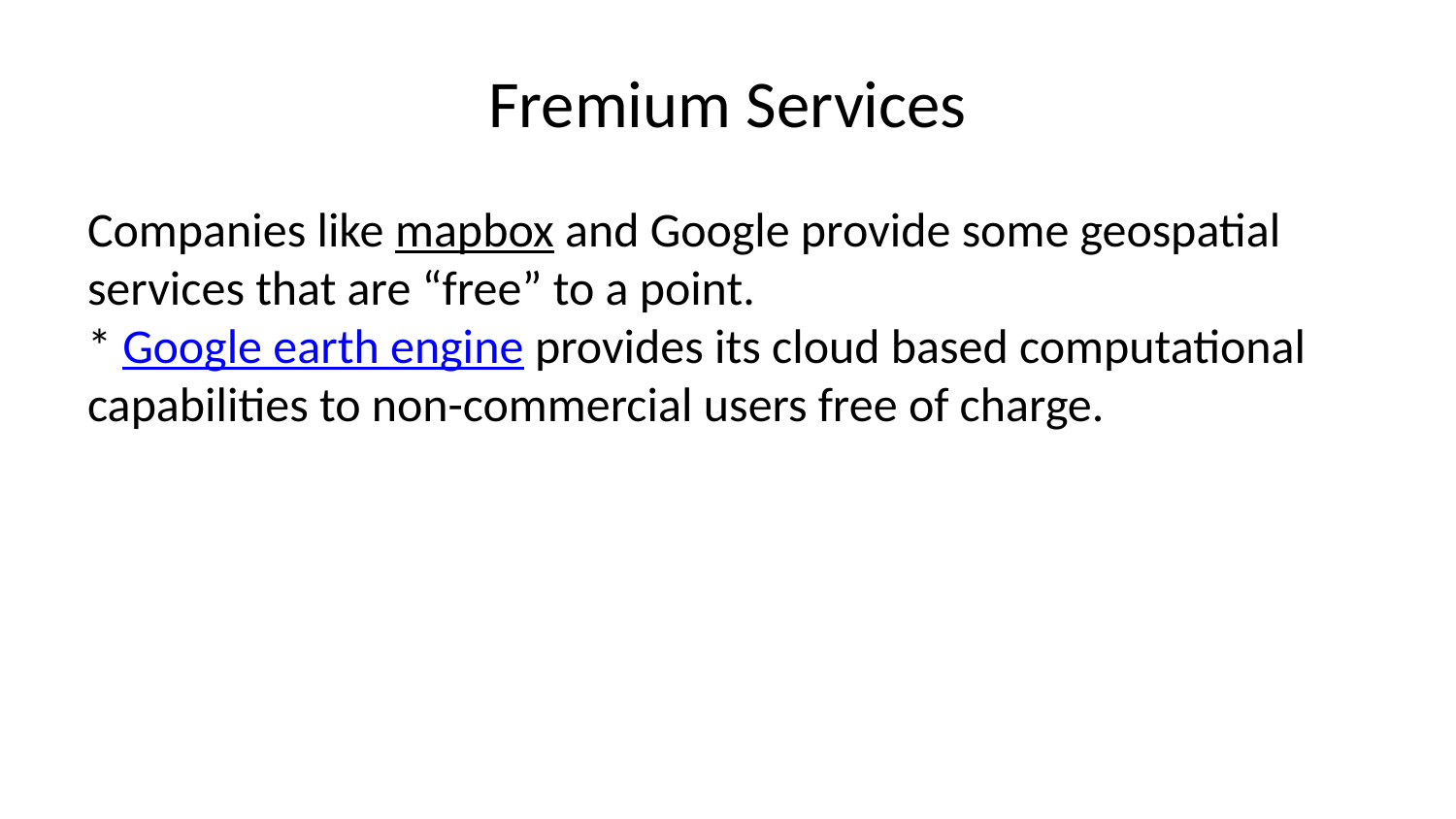

# Fremium Services
Companies like mapbox and Google provide some geospatial services that are “free” to a point.
* Google earth engine provides its cloud based computational capabilities to non-commercial users free of charge.